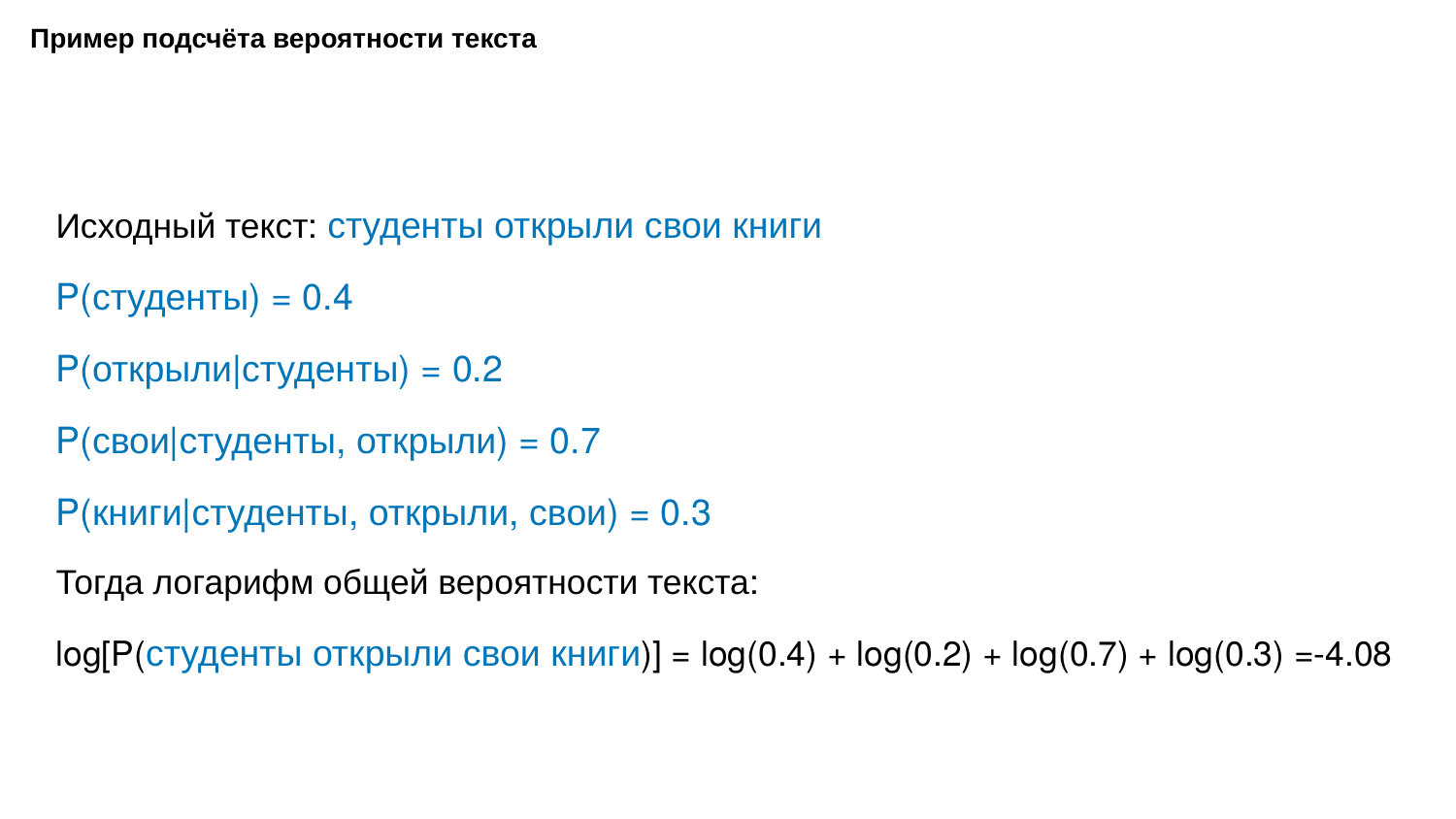

# Пример подсчёта вероятности текста
Исходный текст: студенты открыли свои книги
P(студенты) = 0.4
P(открыли|студенты) = 0.2
P(свои|студенты, открыли) = 0.7
P(книги|студенты, открыли, свои) = 0.3
Тогда логарифм общей вероятности текста:
log[P(студенты открыли свои книги)] = log(0.4) + log(0.2) + log(0.7) + log(0.3) =-4.08